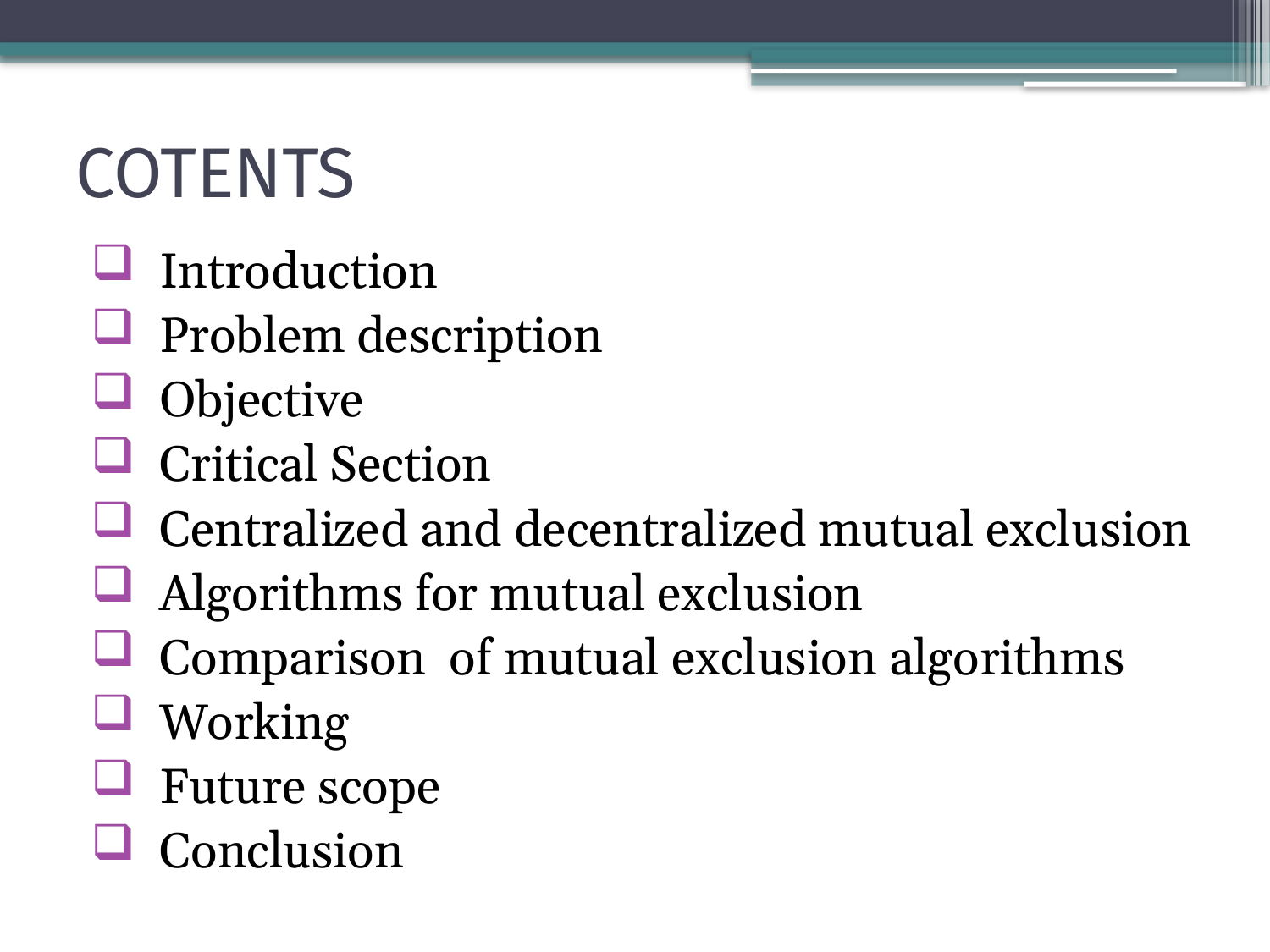

# COTENTS
  Introduction
  Problem description
  Objective
  Critical Section
  Centralized and decentralized mutual exclusion
  Algorithms for mutual exclusion
  Comparison  of mutual exclusion algorithms
  Working
  Future scope
  Conclusion